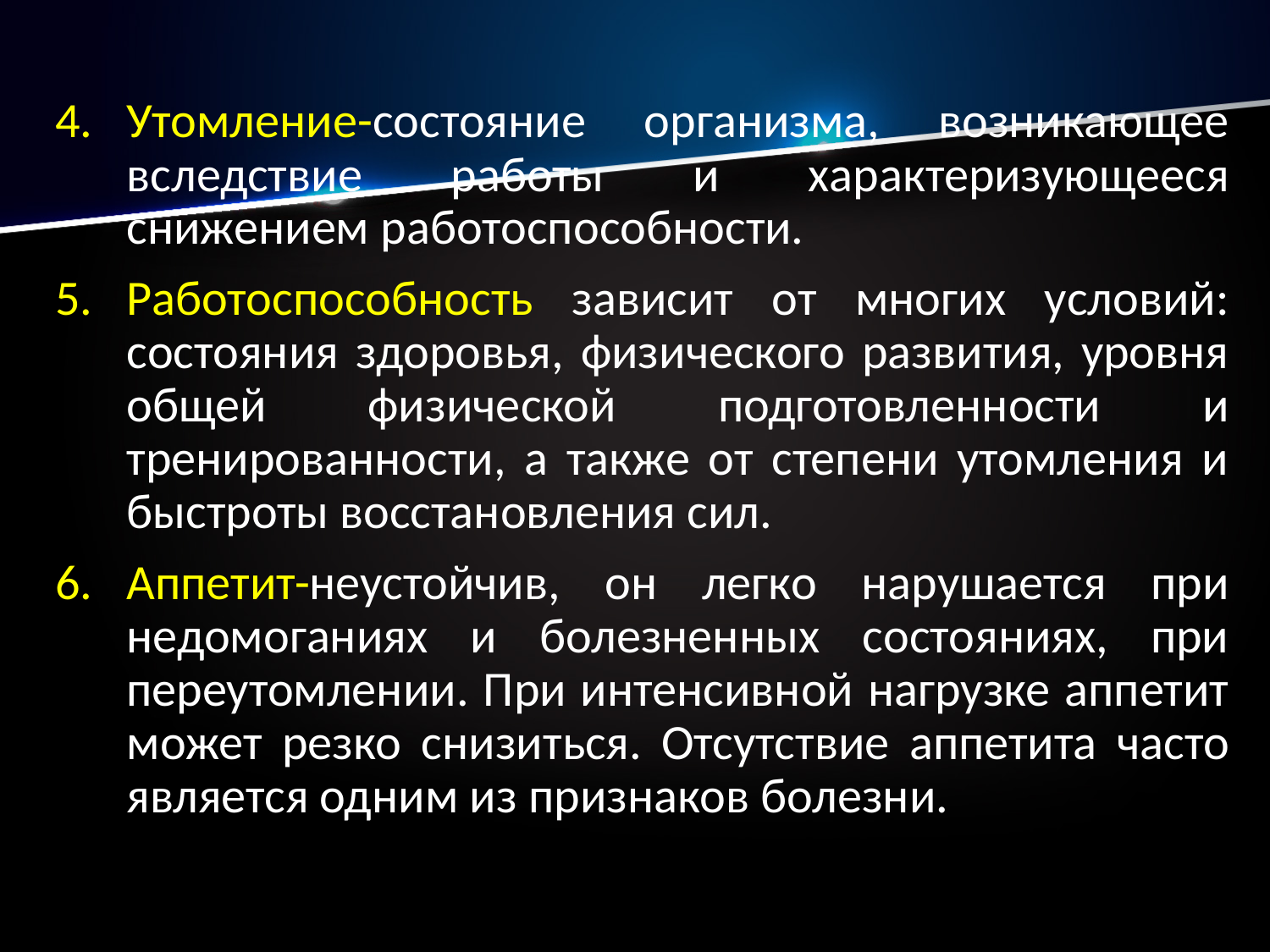

Утомление-состояние организма, возникающее вследствие работы и характеризующееся снижением работоспособности.
Работоспособность зависит от многих условий: состояния здоровья, физического развития, уровня общей физической подготовленности и тренированности, а также от степени утомления и быстроты восстановления сил.
Аппетит-неустойчив, он легко нарушается при недомоганиях и болезненных состояниях, при переутомлении. При интенсивной нагрузке аппетит может резко снизиться. Отсутствие аппетита часто является одним из признаков болезни.